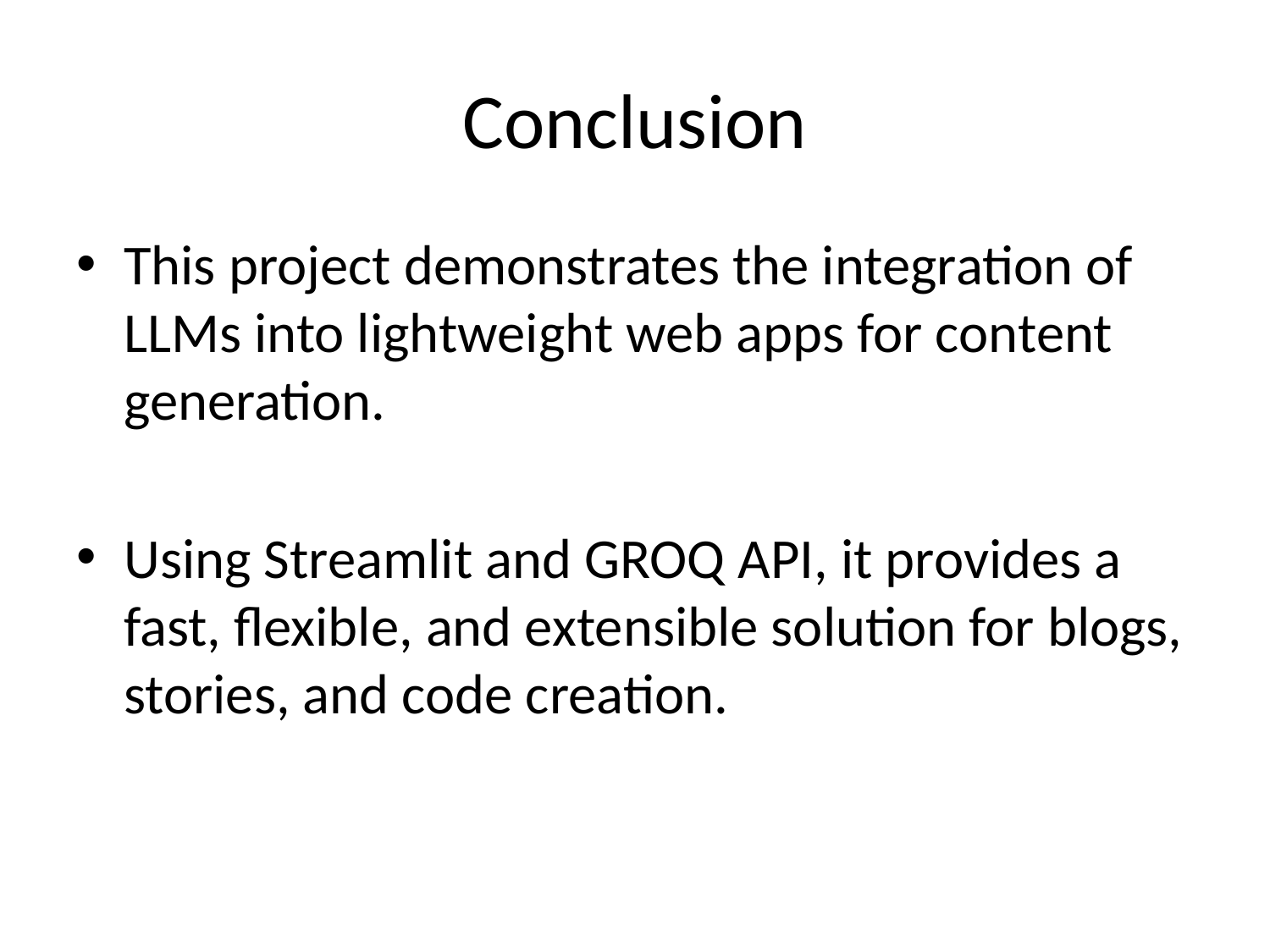

# Conclusion
This project demonstrates the integration of LLMs into lightweight web apps for content generation.

Using Streamlit and GROQ API, it provides a fast, flexible, and extensible solution for blogs, stories, and code creation.